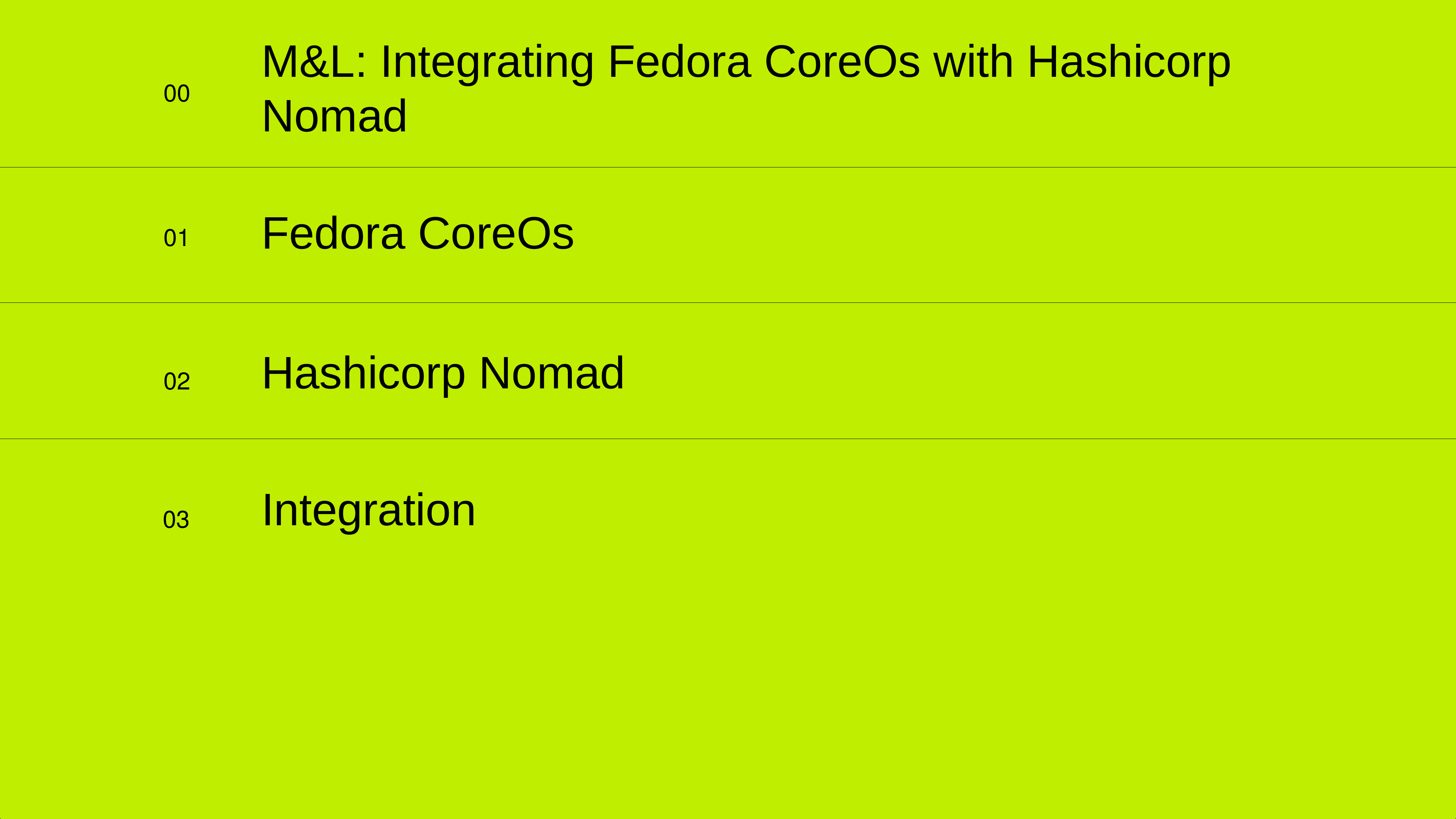

M&L: Integrating Fedora CoreOs with Hashicorp Nomad
00
Fedora CoreOs
01
Hashicorp Nomad
02
Integration
03